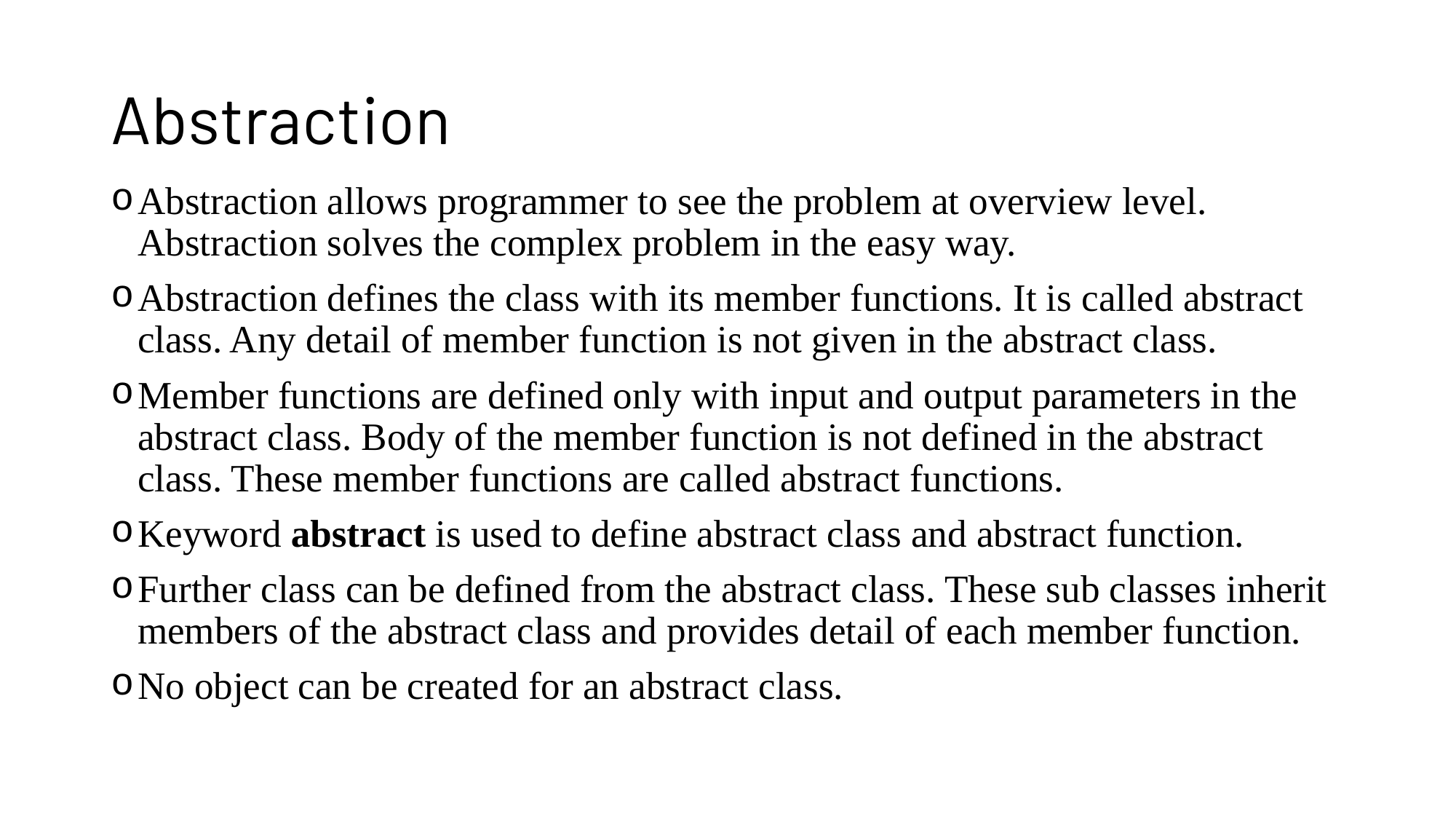

# Abstraction
Abstraction allows programmer to see the problem at overview level. Abstraction solves the complex problem in the easy way.
Abstraction defines the class with its member functions. It is called abstract class. Any detail of member function is not given in the abstract class.
Member functions are defined only with input and output parameters in the abstract class. Body of the member function is not defined in the abstract class. These member functions are called abstract functions.
Keyword abstract is used to define abstract class and abstract function.
Further class can be defined from the abstract class. These sub classes inherit members of the abstract class and provides detail of each member function.
No object can be created for an abstract class.